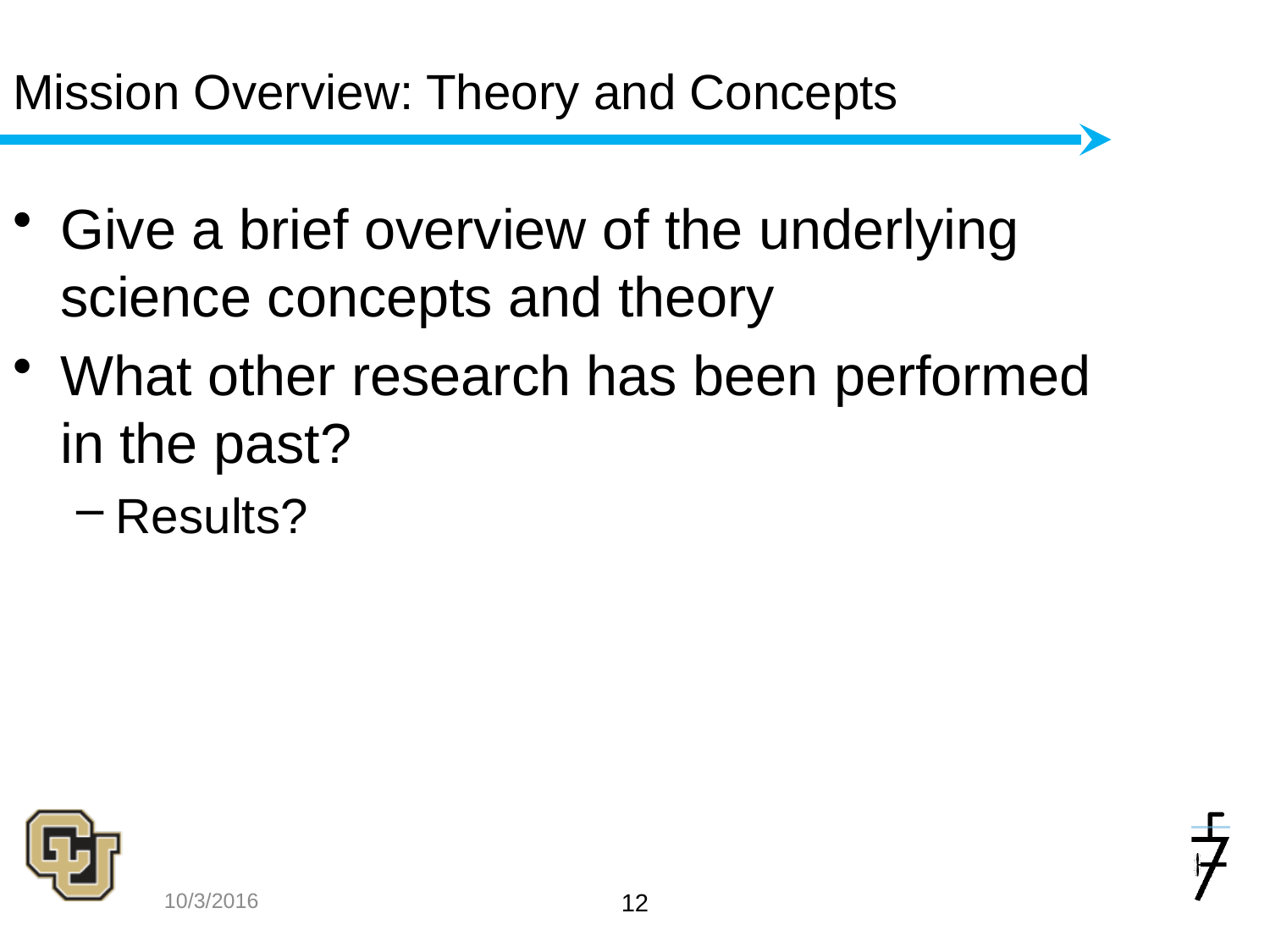

# Mission Overview: Theory and Concepts
Give a brief overview of the underlying science concepts and theory
What other research has been performed in the past?
Results?

10/3/2016
12